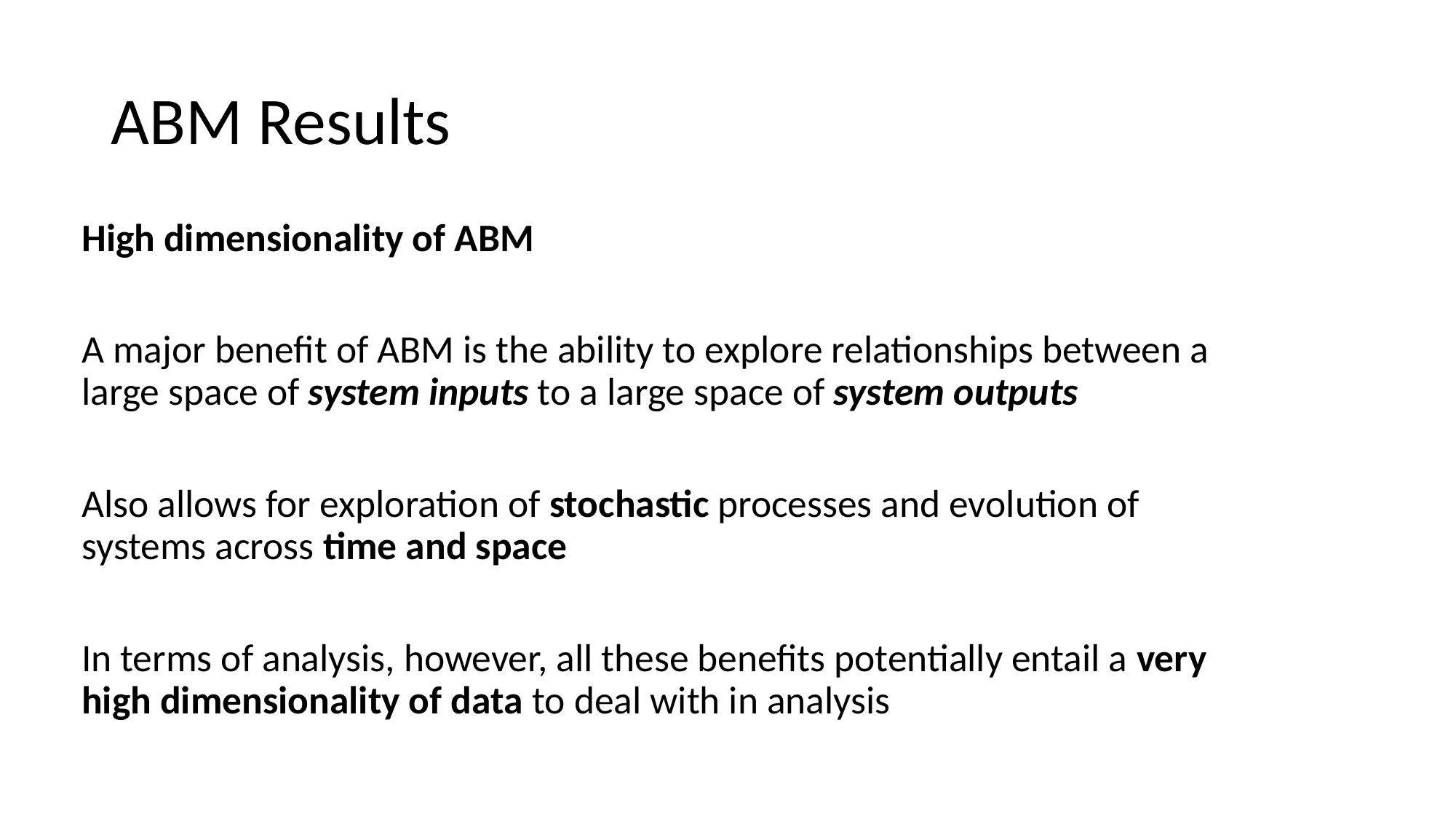

# ABM Results
High dimensionality of ABM

A major benefit of ABM is the ability to explore relationships between a large space of system inputs to a large space of system outputs

Also allows for exploration of stochastic processes and evolution of systems across time and space

In terms of analysis, however, all these benefits potentially entail a very high dimensionality of data to deal with in analysis